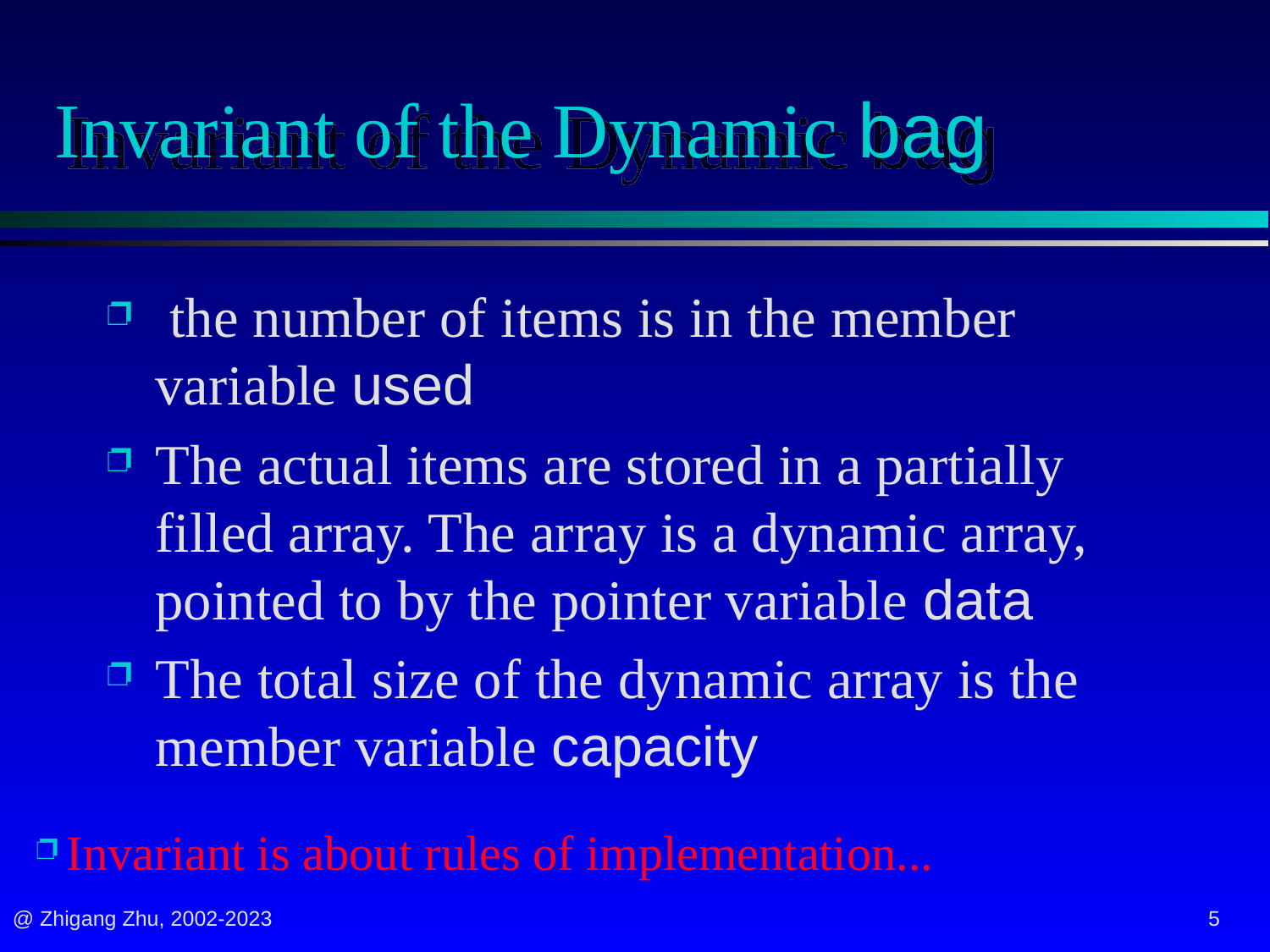

# Invariant of the Dynamic bag
 the number of items is in the member variable used
The actual items are stored in a partially filled array. The array is a dynamic array, pointed to by the pointer variable data
The total size of the dynamic array is the member variable capacity
Invariant is about rules of implementation...